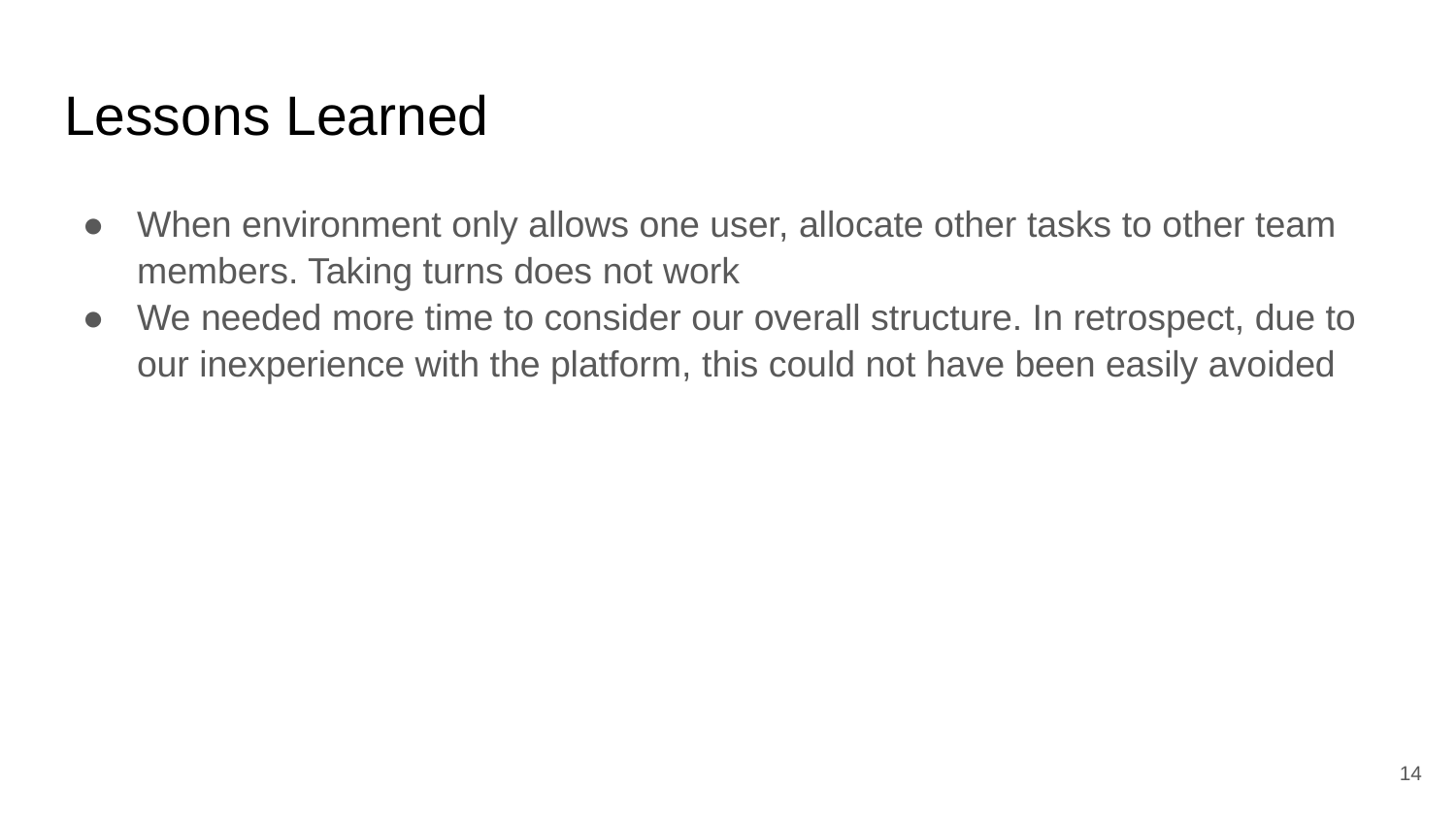

# Lessons Learned
When environment only allows one user, allocate other tasks to other team members. Taking turns does not work
We needed more time to consider our overall structure. In retrospect, due to our inexperience with the platform, this could not have been easily avoided
14